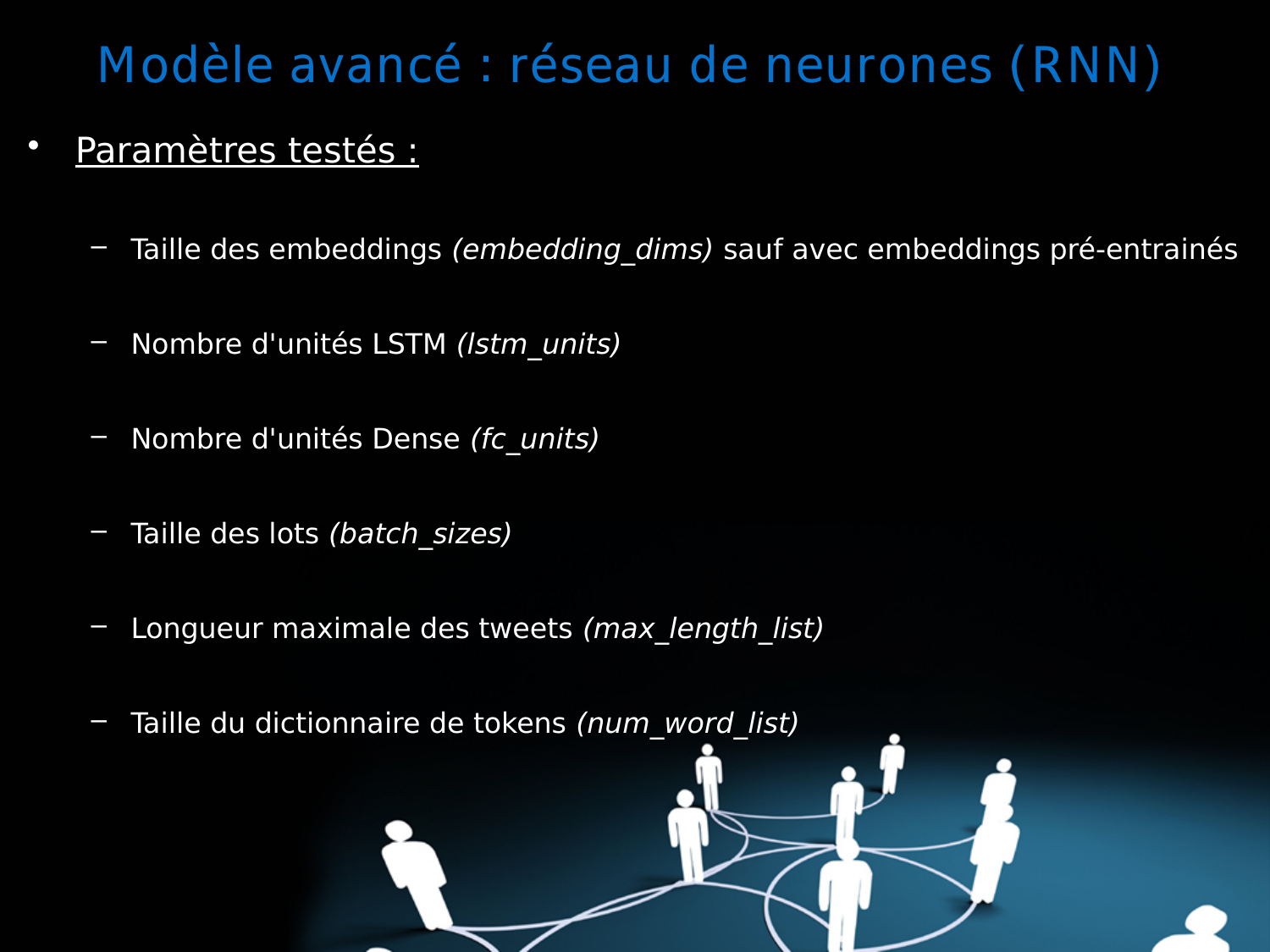

# Modèle avancé : réseau de neurones (RNN)
Paramètres testés :

Taille des embeddings (embedding_dims) sauf avec embeddings pré-entrainés

Nombre d'unités LSTM (lstm_units)

Nombre d'unités Dense (fc_units)

Taille des lots (batch_sizes)

Longueur maximale des tweets (max_length_list)

Taille du dictionnaire de tokens (num_word_list)